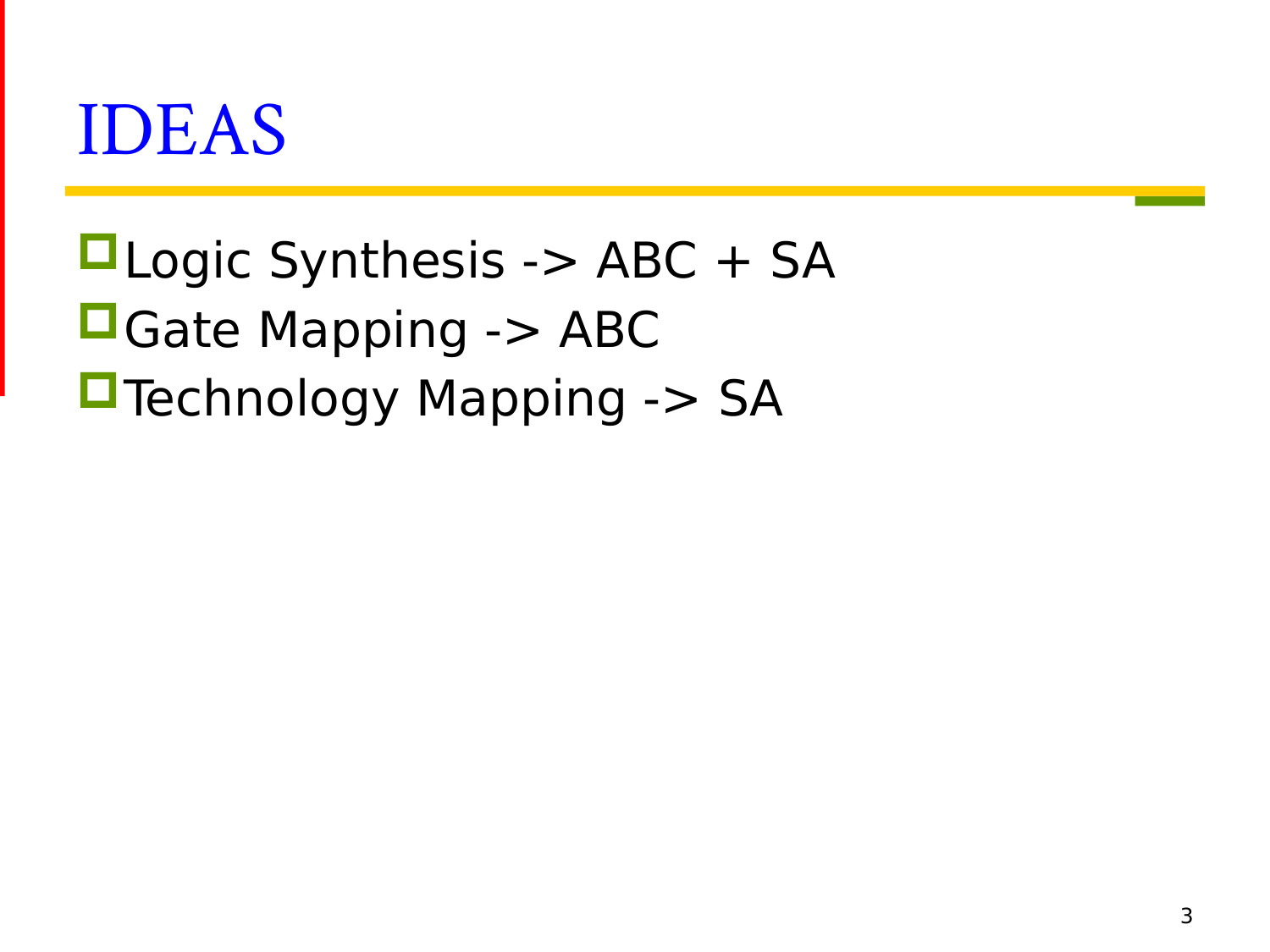

# IDEAS
Logic Synthesis -> ABC + SA
Gate Mapping -> ABC
Technology Mapping -> SA
3